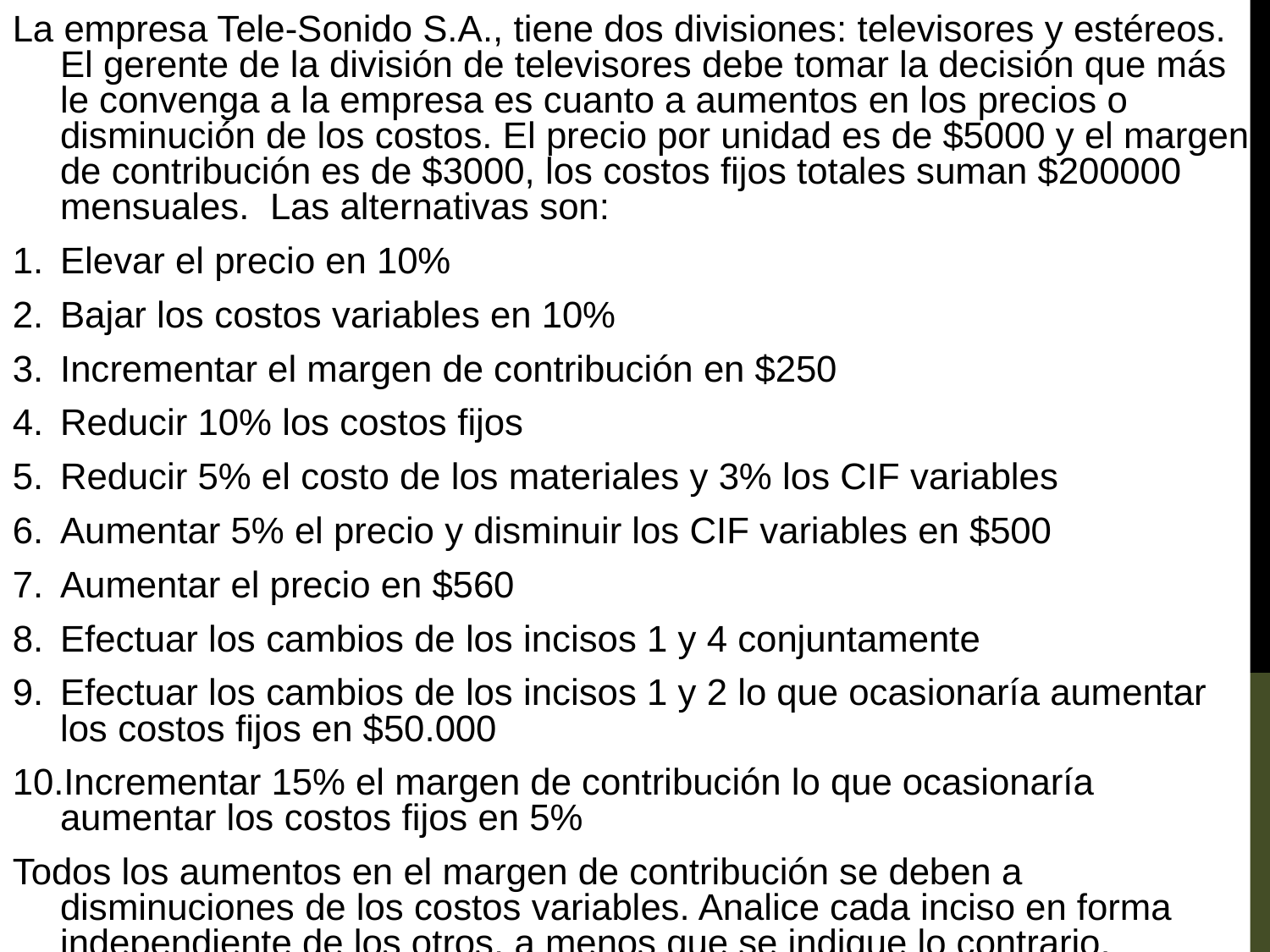

La empresa Tele-Sonido S.A., tiene dos divisiones: televisores y estéreos. El gerente de la división de televisores debe tomar la decisión que más le convenga a la empresa es cuanto a aumentos en los precios o disminución de los costos. El precio por unidad es de $5000 y el margen de contribución es de $3000, los costos fijos totales suman $200000 mensuales.  Las alternativas son:
Elevar el precio en 10%
Bajar los costos variables en 10%
Incrementar el margen de contribución en $250
Reducir 10% los costos fijos
Reducir 5% el costo de los materiales y 3% los CIF variables
Aumentar 5% el precio y disminuir los CIF variables en $500
Aumentar el precio en $560
Efectuar los cambios de los incisos 1 y 4 conjuntamente
Efectuar los cambios de los incisos 1 y 2 lo que ocasionaría aumentar los costos fijos en $50.000
Incrementar 15% el margen de contribución lo que ocasionaría aumentar los costos fijos en 5%
Todos los aumentos en el margen de contribución se deben a disminuciones de los costos variables. Analice cada inciso en forma independiente de los otros, a menos que se indique lo contrario.
Haga un análisis no solamente cuantitativo sino también cualitativo indicando las implicaciones de hacer cada uno de los cambios.